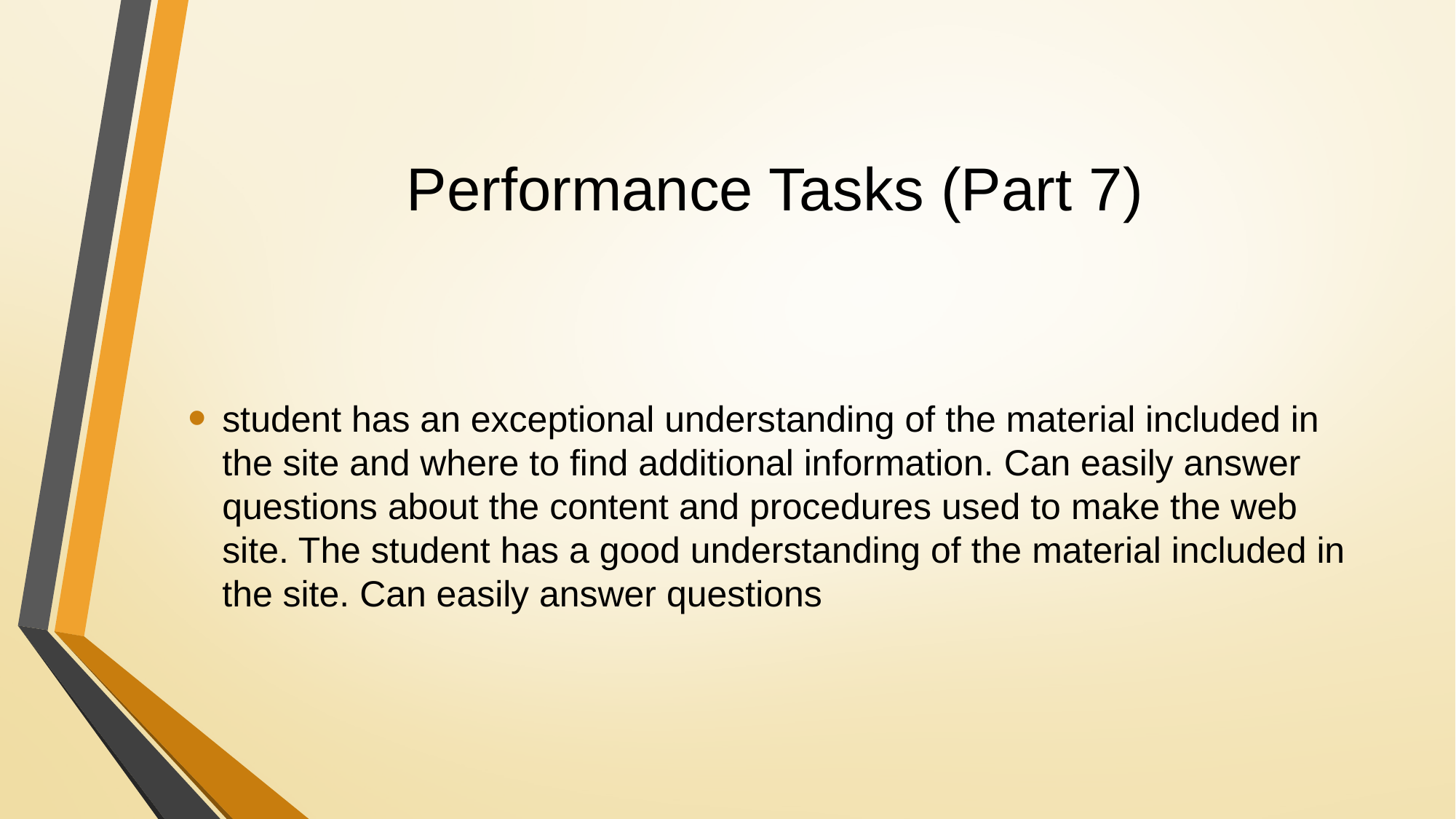

# Performance Tasks (Part 7)
student has an exceptional understanding of the material included in the site and where to find additional information. Can easily answer questions about the content and procedures used to make the web site. The student has a good understanding of the material included in the site. Can easily answer questions